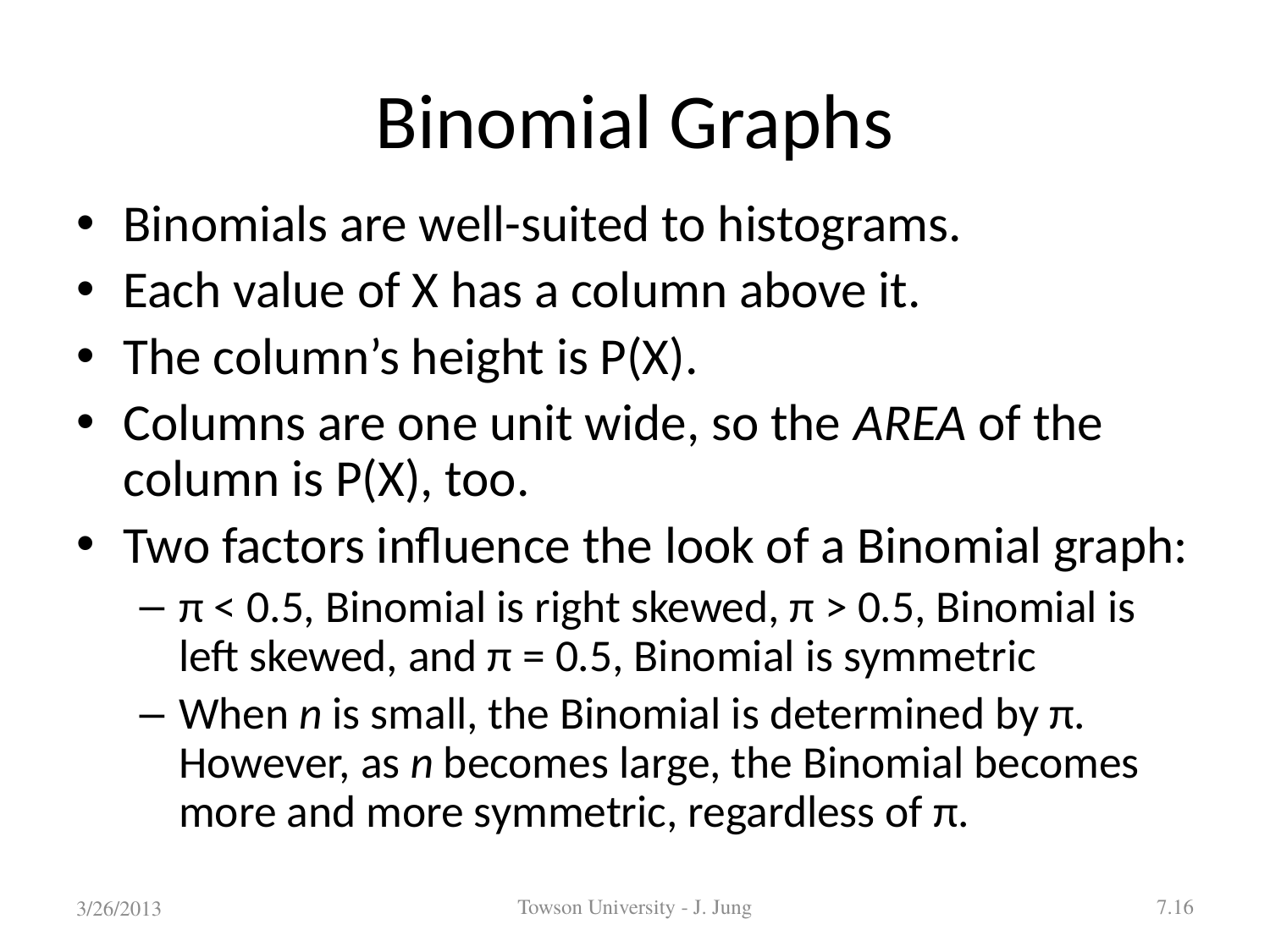

# Binomial Graphs
Binomials are well-suited to histograms.
Each value of X has a column above it.
The column’s height is P(X).
Columns are one unit wide, so the AREA of the column is P(X), too.
Two factors influence the look of a Binomial graph:
π < 0.5, Binomial is right skewed, π > 0.5, Binomial is left skewed, and π = 0.5, Binomial is symmetric
When n is small, the Binomial is determined by π. However, as n becomes large, the Binomial becomes more and more symmetric, regardless of π.
3/26/2013
Towson University - J. Jung
7.16